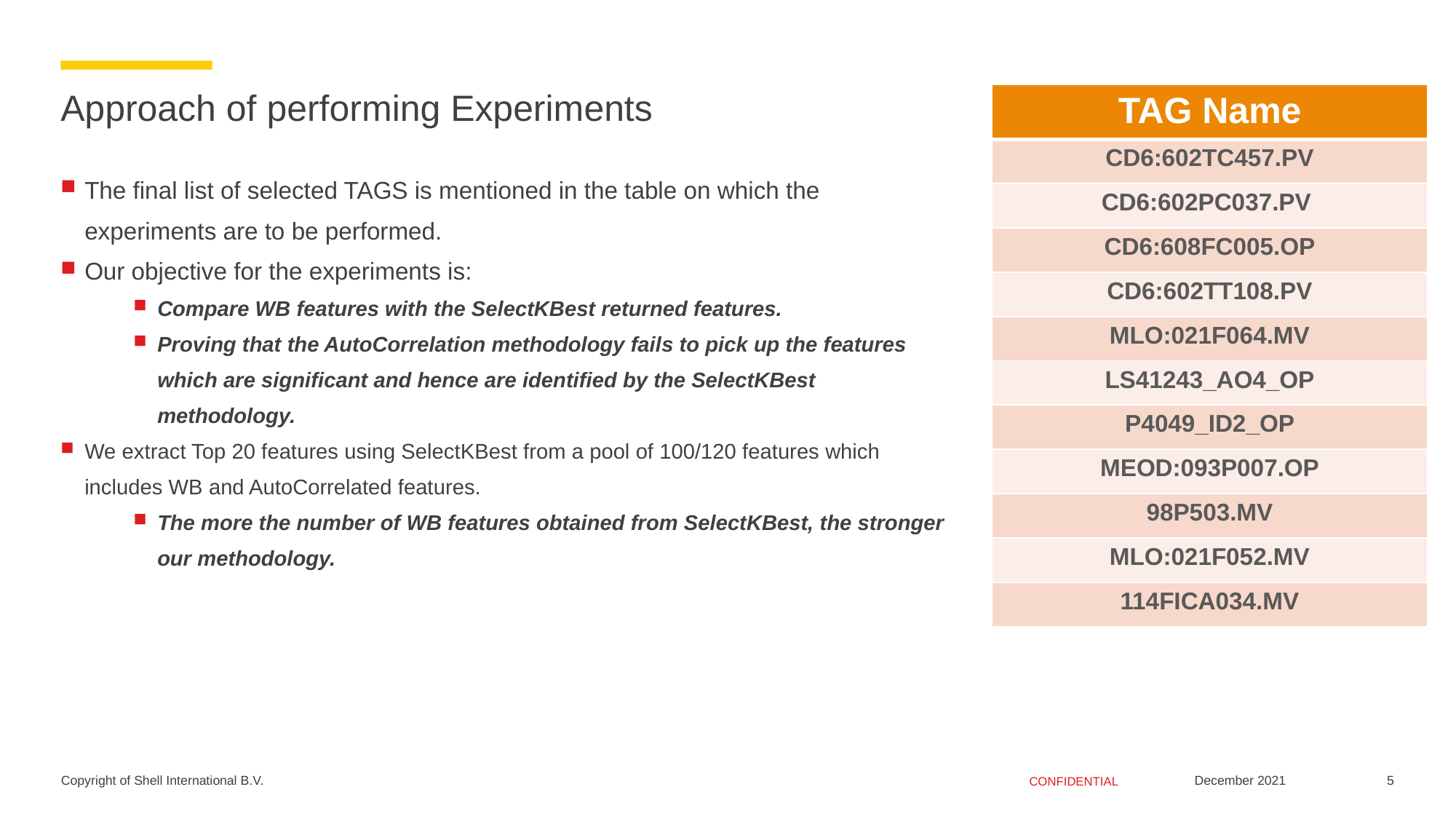

| TAG Name |
| --- |
| CD6:602TC457.PV |
| CD6:602PC037.PV |
| CD6:608FC005.OP |
| CD6:602TT108.PV |
| MLO:021F064.MV |
| LS41243\_AO4\_OP |
| P4049\_ID2\_OP |
| MEOD:093P007.OP |
| 98P503.MV |
| MLO:021F052.MV |
| 114FICA034.MV |
# Approach of performing Experiments
The final list of selected TAGS is mentioned in the table on which the experiments are to be performed.
Our objective for the experiments is:
Compare WB features with the SelectKBest returned features.
Proving that the AutoCorrelation methodology fails to pick up the features which are significant and hence are identified by the SelectKBest methodology.
We extract Top 20 features using SelectKBest from a pool of 100/120 features which includes WB and AutoCorrelated features.
The more the number of WB features obtained from SelectKBest, the stronger our methodology.

5
December 2021